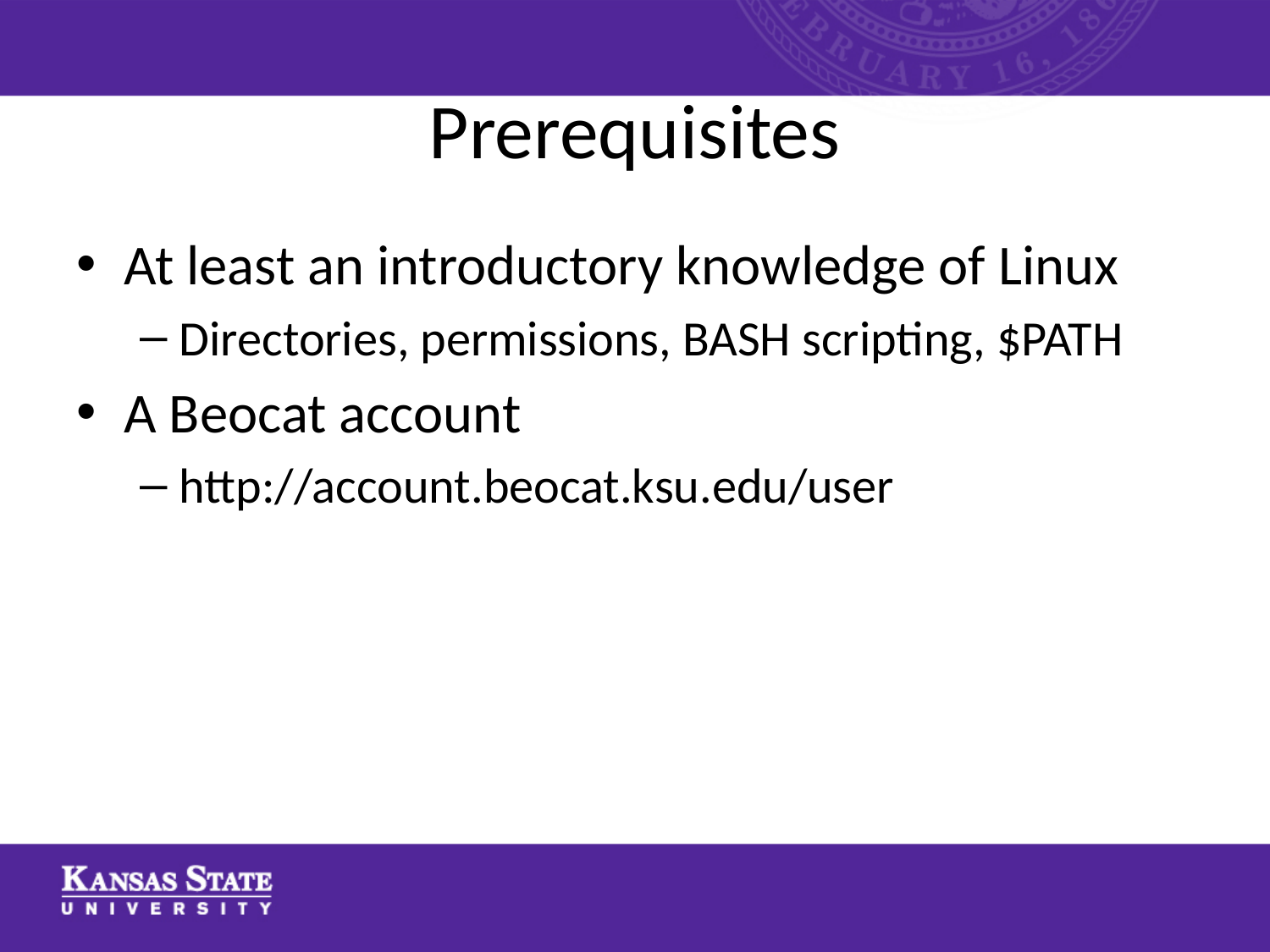

# Prerequisites
At least an introductory knowledge of Linux
Directories, permissions, BASH scripting, $PATH
A Beocat account
http://account.beocat.ksu.edu/user